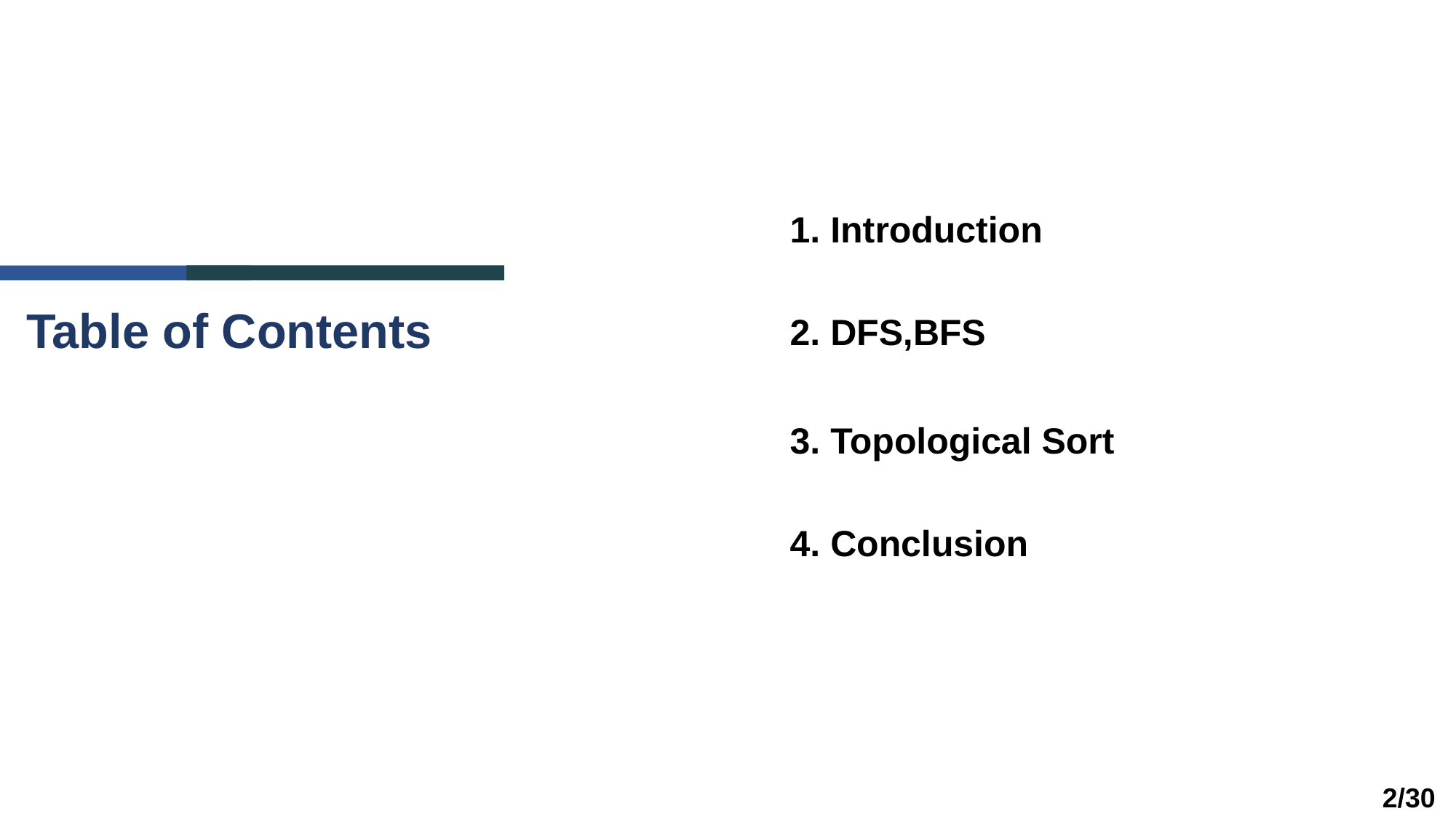

1. Introduction

2. DFS,BFS

3. Topological Sort

4. Conclusion

Table of Contents
2/30